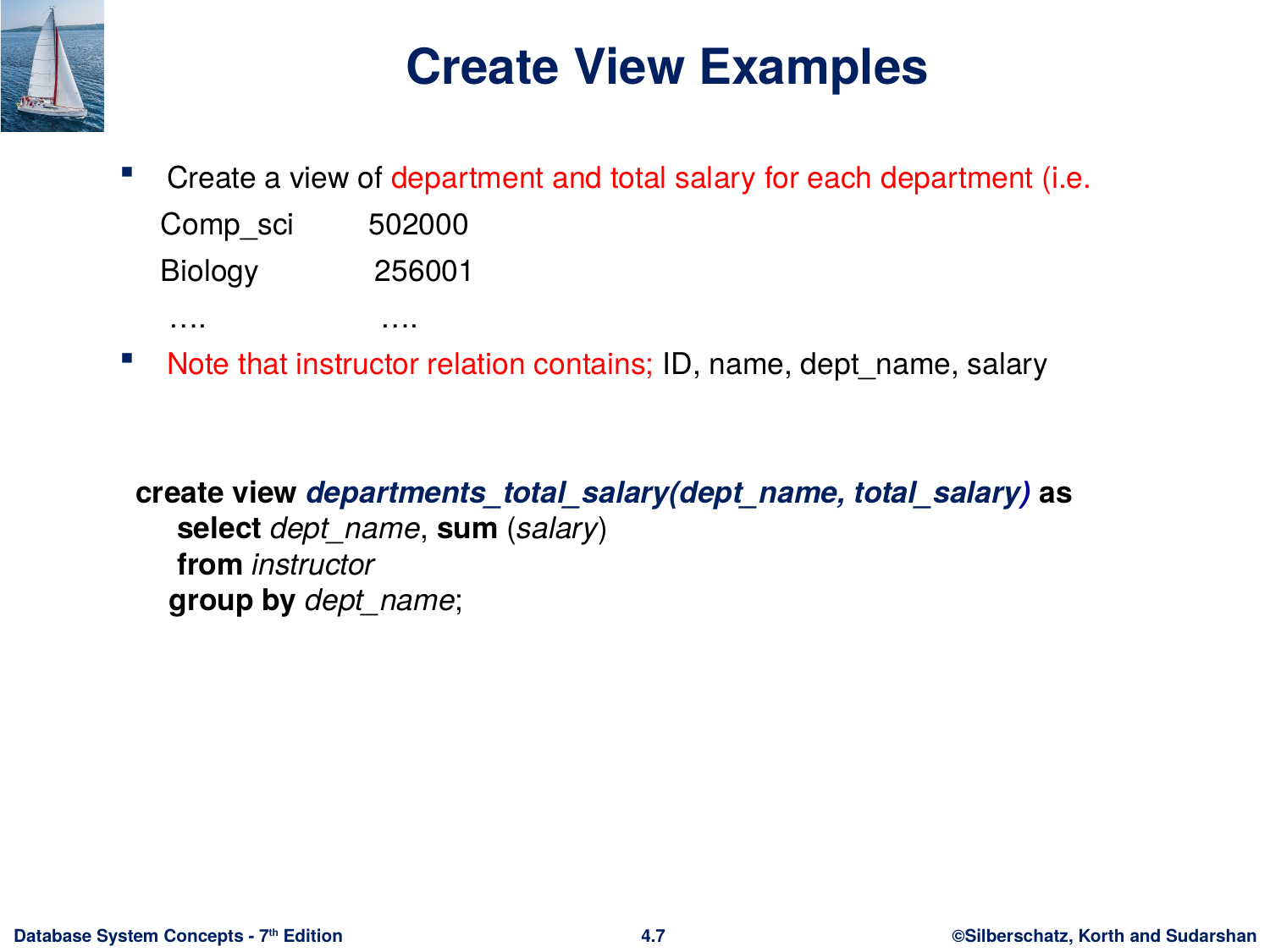

# Create View Examples
Create a view of department and total salary for each department (i.e.
     Comp_sci         502000
     Biology              256001
      ….                     ….
Note that instructor relation contains; ID, name, dept_name, salary

  create view departments_total_salary(dept_name, total_salary) as
       select dept_name, sum (salary)
       from instructor
      group by dept_name;